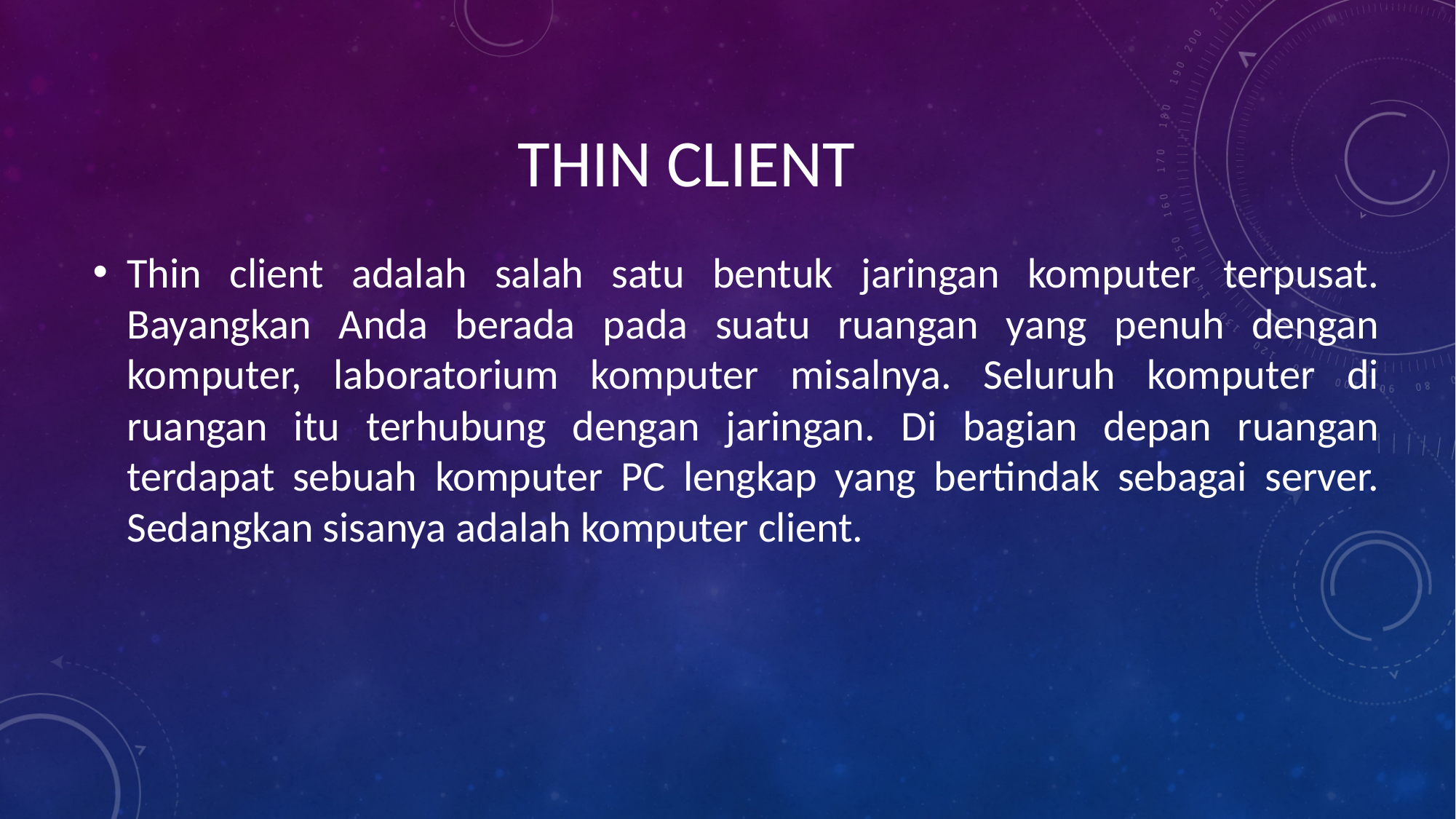

# thin client
Thin client adalah salah satu bentuk jaringan komputer terpusat. Bayangkan Anda berada pada suatu ruangan yang penuh dengan komputer, laboratorium komputer misalnya. Seluruh komputer di ruangan itu terhubung dengan jaringan. Di bagian depan ruangan terdapat sebuah komputer PC lengkap yang bertindak sebagai server. Sedangkan sisanya adalah komputer client.